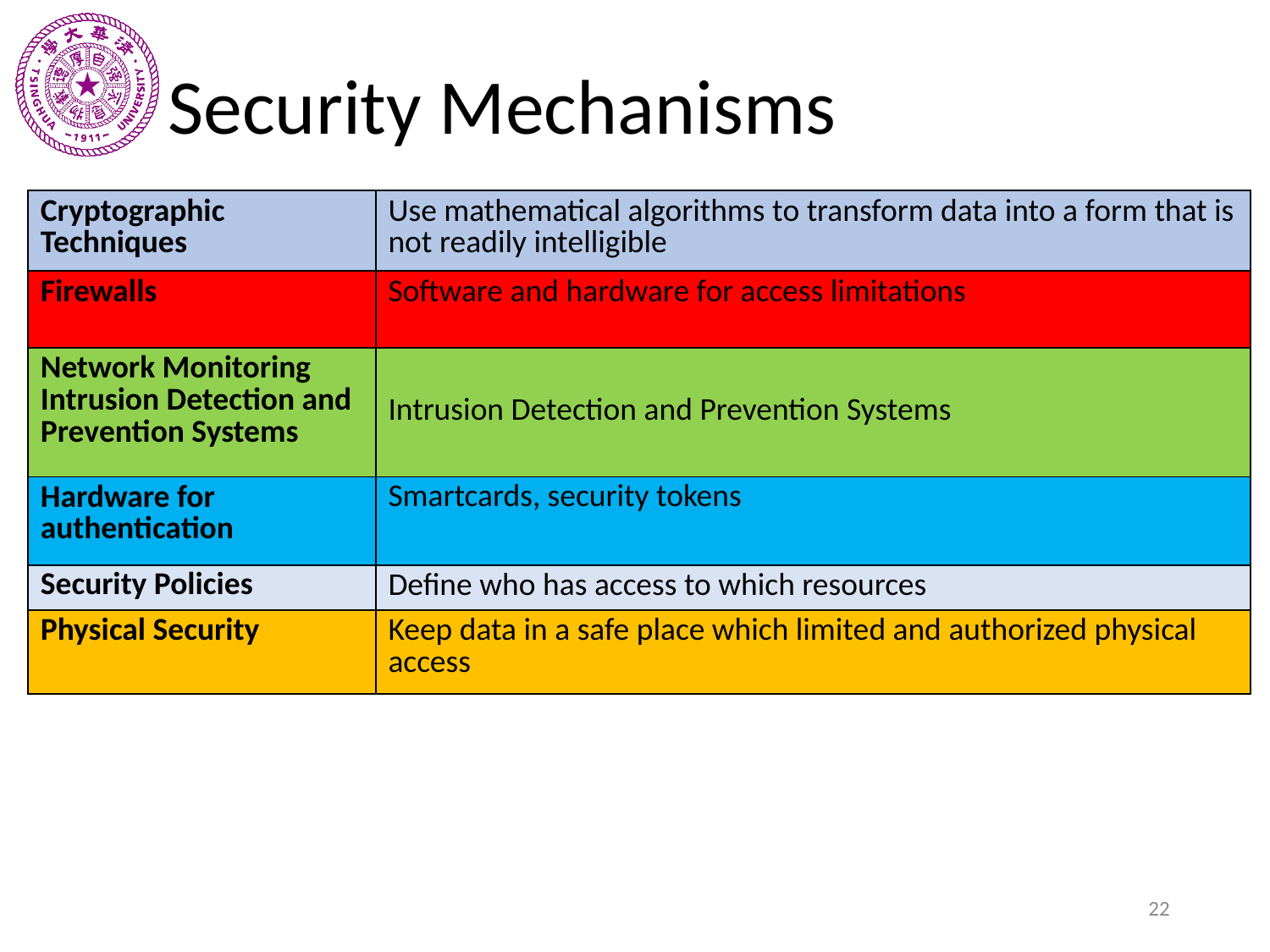

# Security Mechanisms
| Cryptographic Techniques | Use mathematical algorithms to transform data into a form that is not readily intelligible |
| --- | --- |
| Firewalls | Software and hardware for access limitations |
| Network Monitoring Intrusion Detection and Prevention Systems | Intrusion Detection and Prevention Systems |
| Hardware for authentication | Smartcards, security tokens |
| Security Policies | Define who has access to which resources |
| Physical Security | Keep data in a safe place which limited and authorized physical access |
22